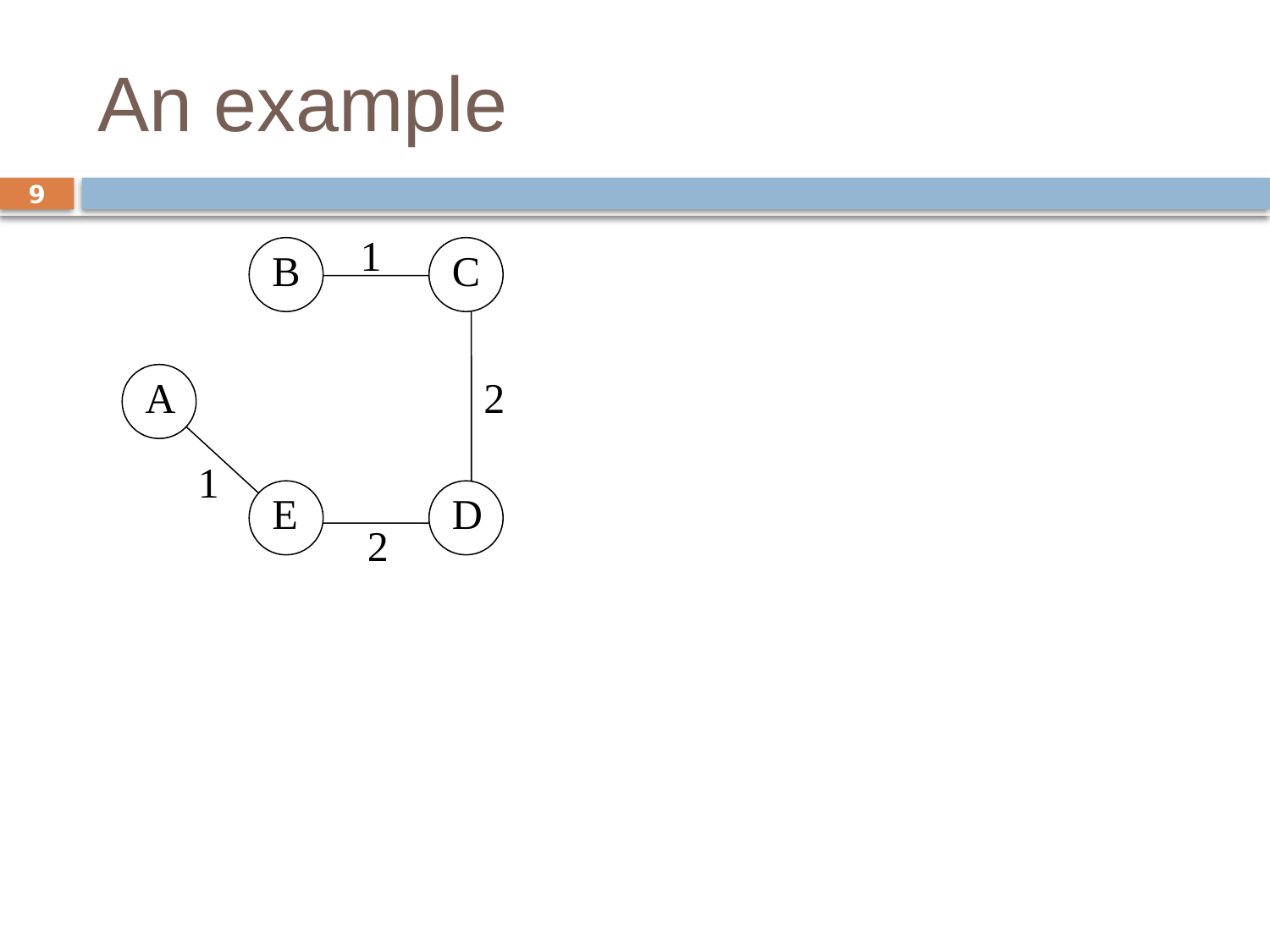

# An example
9

1

B

C

A
2

1

E

D
2